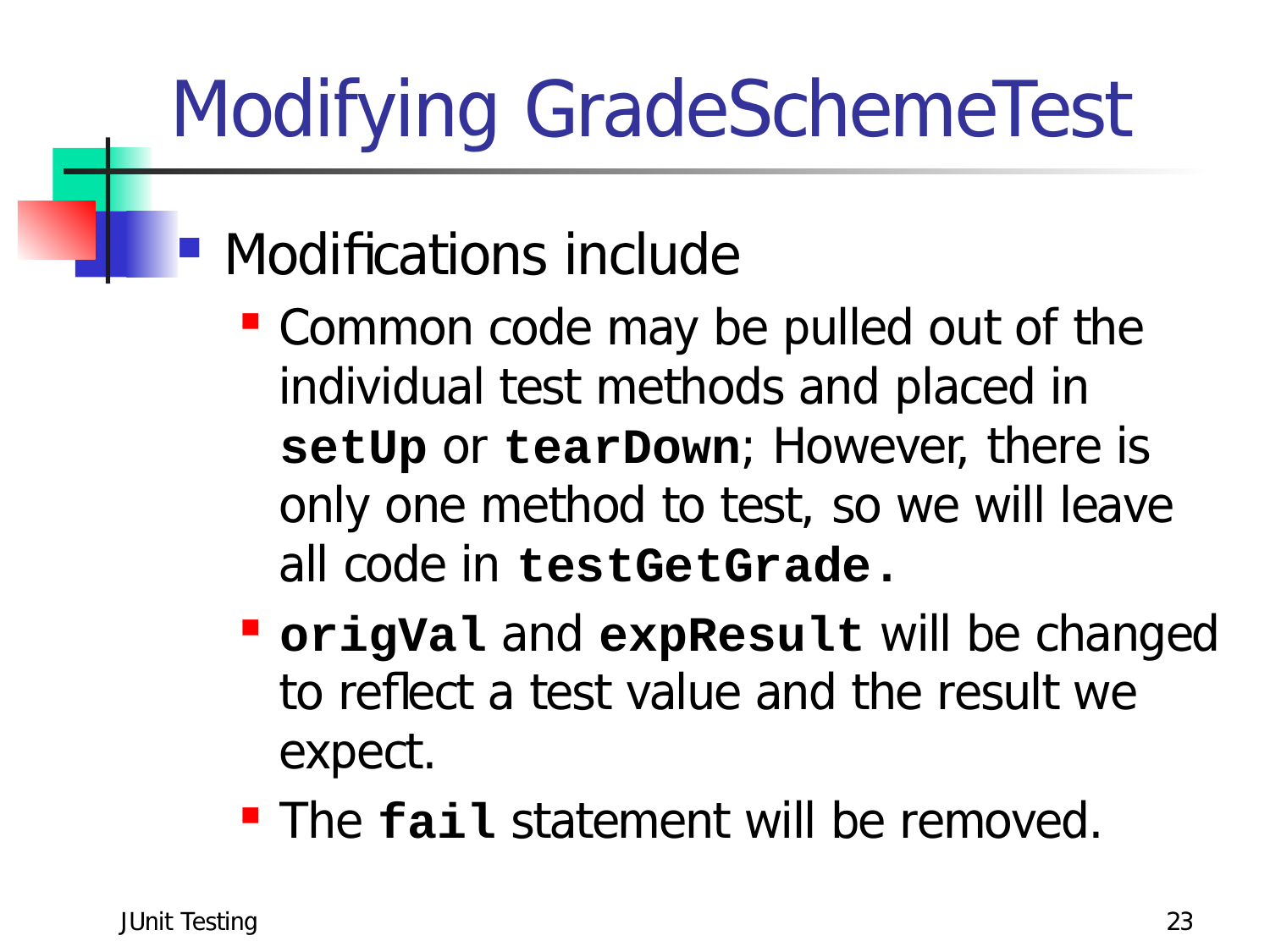

# Modifying GradeSchemeTest
Modifications include
Common code may be pulled out of the individual test methods and placed in setUp or tearDown; However, there is only one method to test, so we will leave all code in testGetGrade.
origVal and expResult will be changed to reflect a test value and the result we expect.
The fail statement will be removed.
JUnit Testing
23